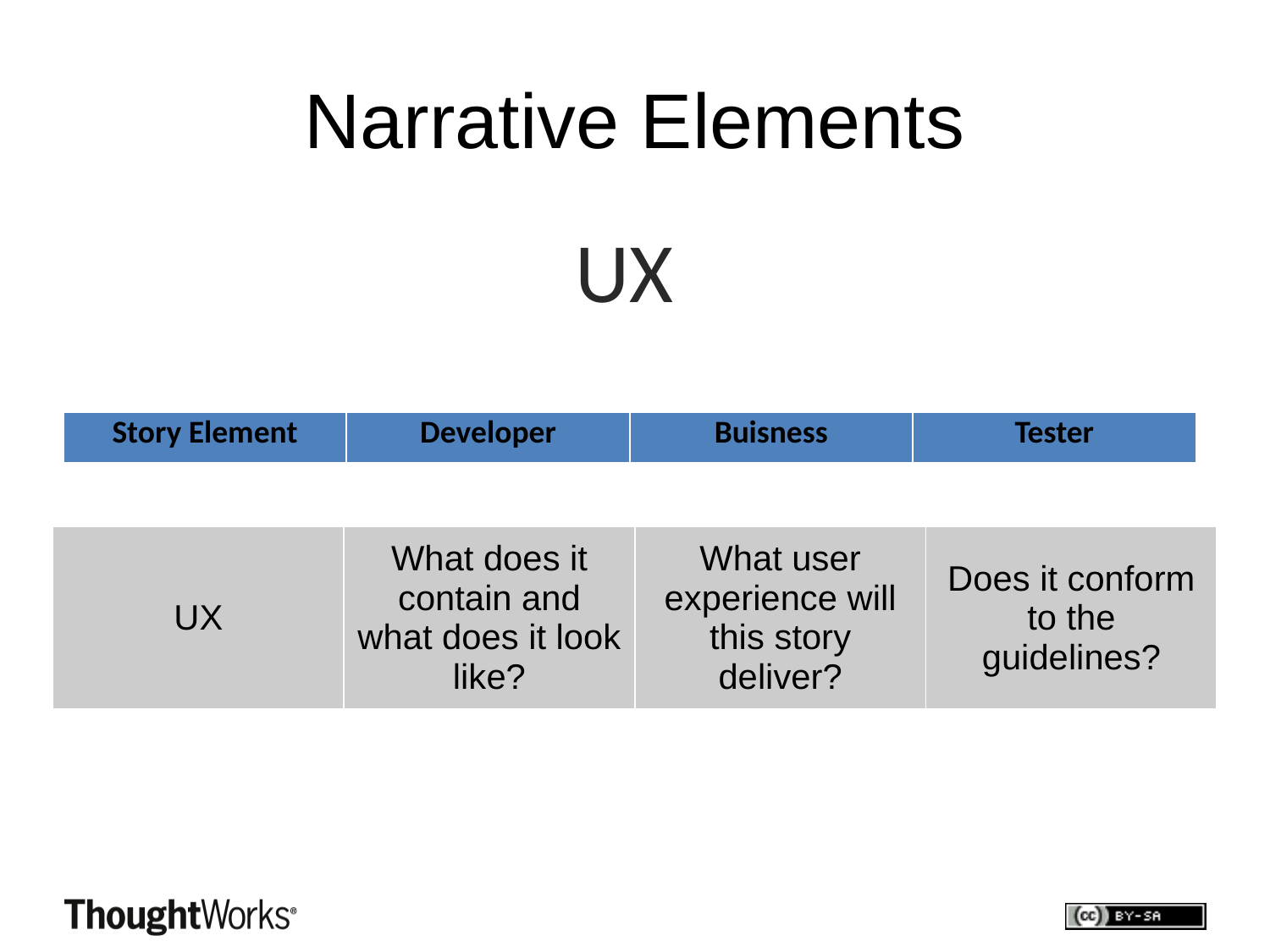

# Narrative Elements
UX
| Story Element | Developer | Buisness | Tester |
| --- | --- | --- | --- |
| UX | What does it contain and what does it look like? | What user experience will this story deliver? | Does it conform to the guidelines? |
| --- | --- | --- | --- |